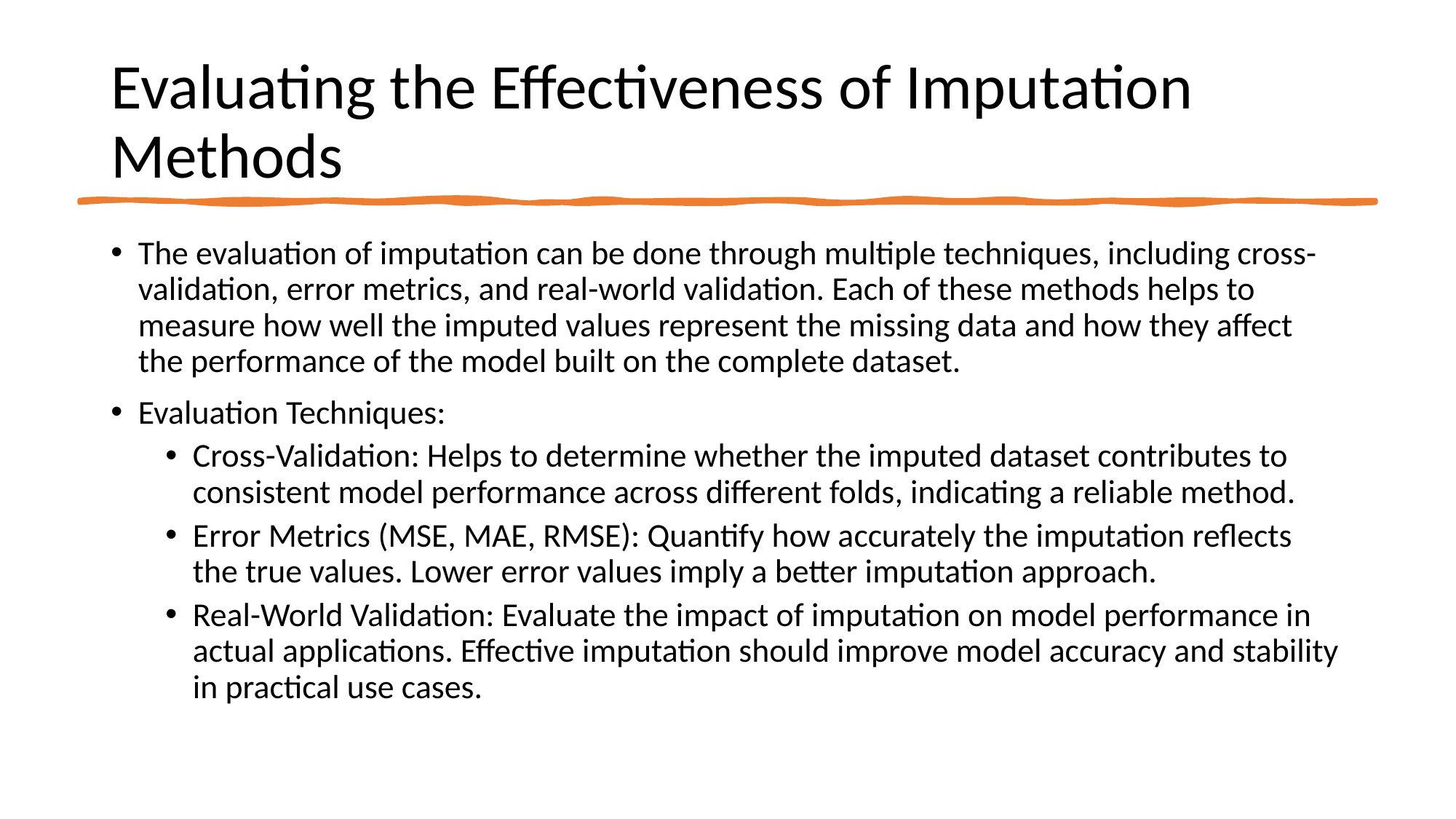

# Evaluating the Effectiveness of Imputation Methods

The evaluation of imputation can be done through multiple techniques, including cross-validation, error metrics, and real-world validation. Each of these methods helps to measure how well the imputed values represent the missing data and how they affect the performance of the model built on the complete dataset.
Evaluation Techniques:
Cross-Validation: Helps to determine whether the imputed dataset contributes to consistent model performance across different folds, indicating a reliable method.
Error Metrics (MSE, MAE, RMSE): Quantify how accurately the imputation reflects the true values. Lower error values imply a better imputation approach.
Real-World Validation: Evaluate the impact of imputation on model performance in actual applications. Effective imputation should improve model accuracy and stability in practical use cases.